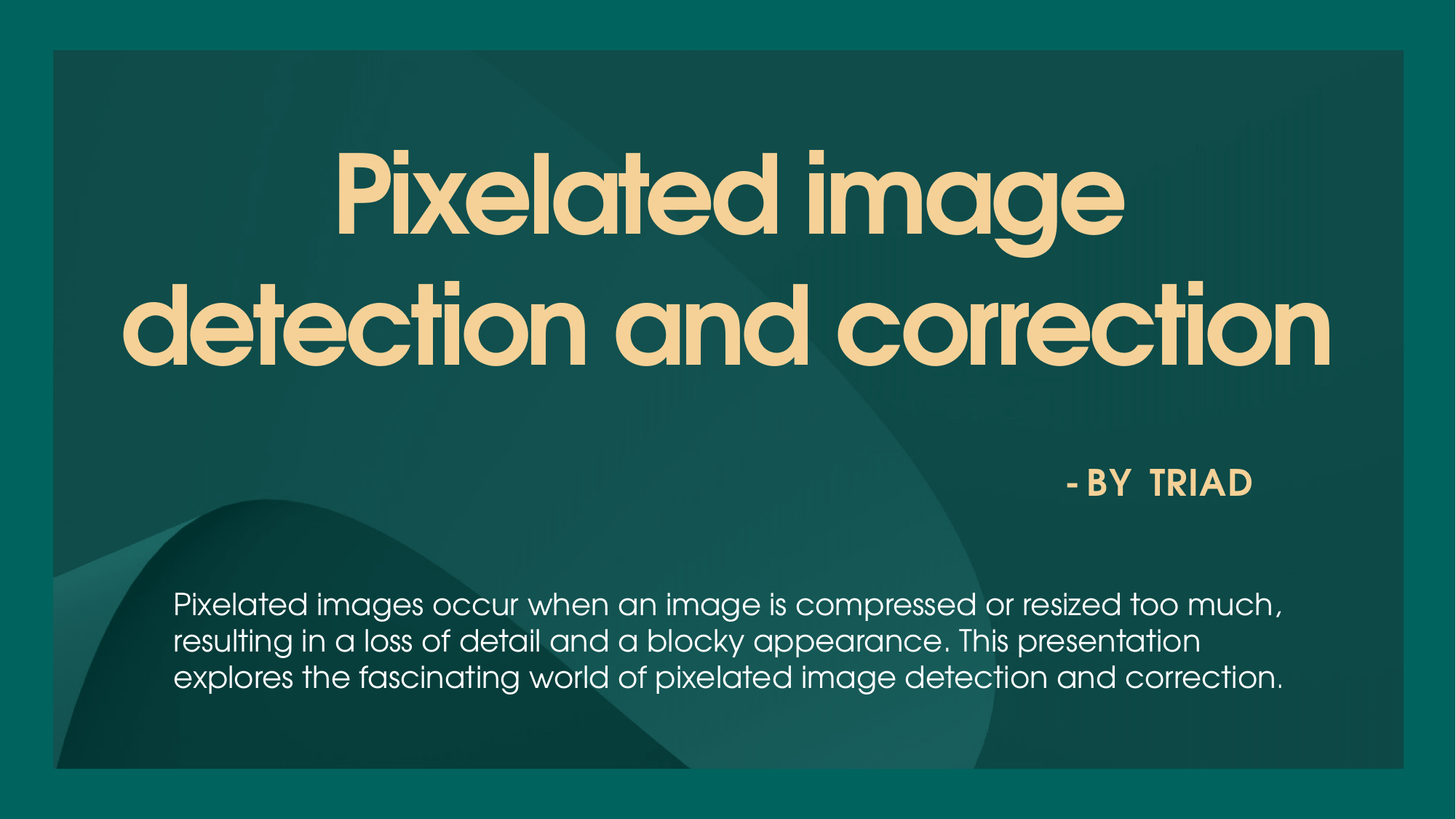

# Pixelated image detection and correction -  B Y    T R I A D
Pixelated images occur when an image is compressed or resized too much, resulting in a loss of detail and a blocky appearance. This presentation explores the fascinating world of pixelated image detection and correction.